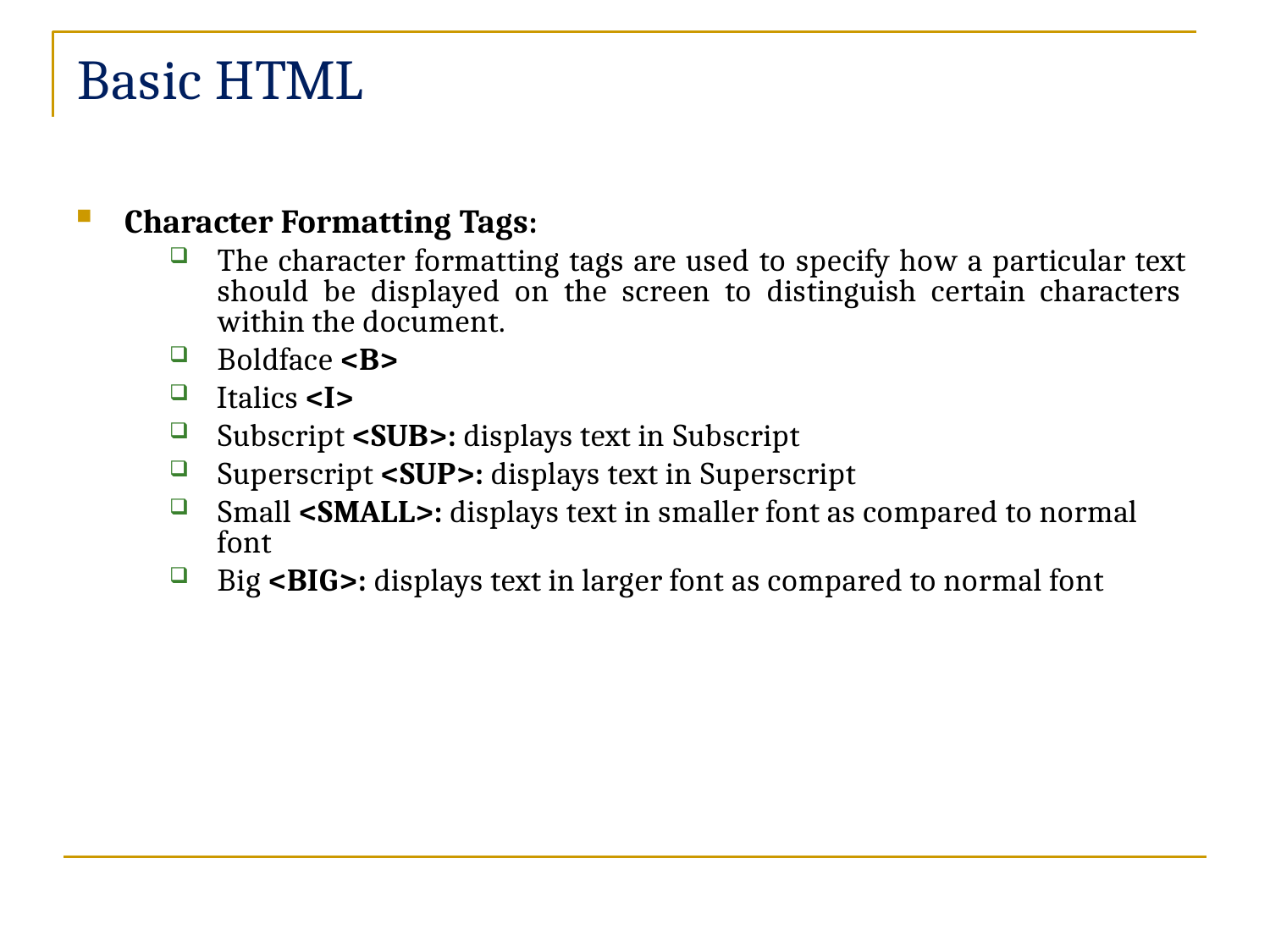

# Basic HTML
Character Formatting Tags:
The character formatting tags are used to specify how a particular text  should be displayed on the screen to distinguish certain characters  within the document.
Boldface <B>
Italics <I>
Subscript <SUB>: displays text in Subscript
Superscript <SUP>: displays text in Superscript
Small <SMALL>: displays text in smaller font as compared to normal  font
Big <BIG>: displays text in larger font as compared to normal font